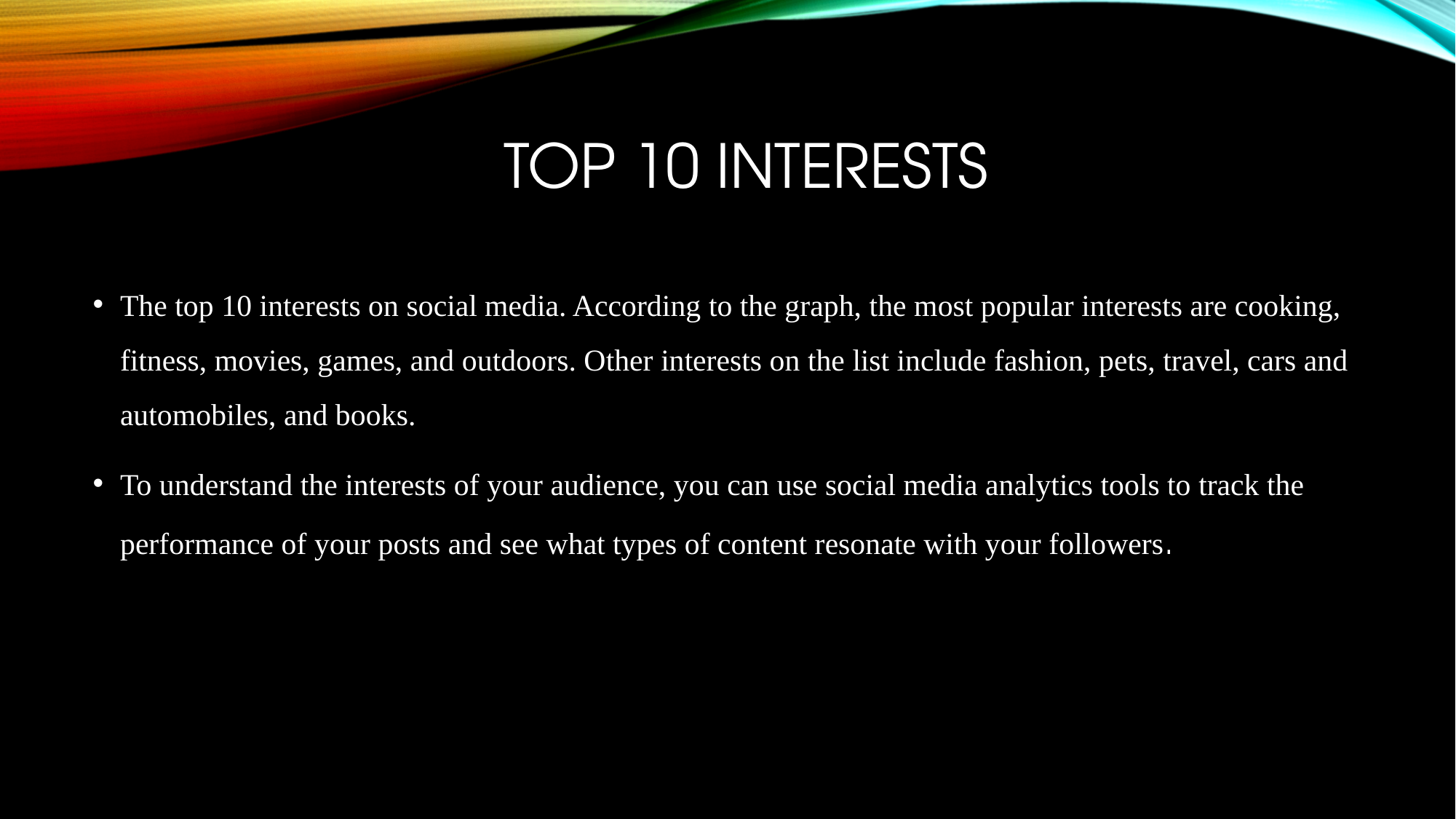

# Top 10 interests
The top 10 interests on social media. According to the graph, the most popular interests are cooking, fitness, movies, games, and outdoors. Other interests on the list include fashion, pets, travel, cars and automobiles, and books.
To understand the interests of your audience, you can use social media analytics tools to track the performance of your posts and see what types of content resonate with your followers.